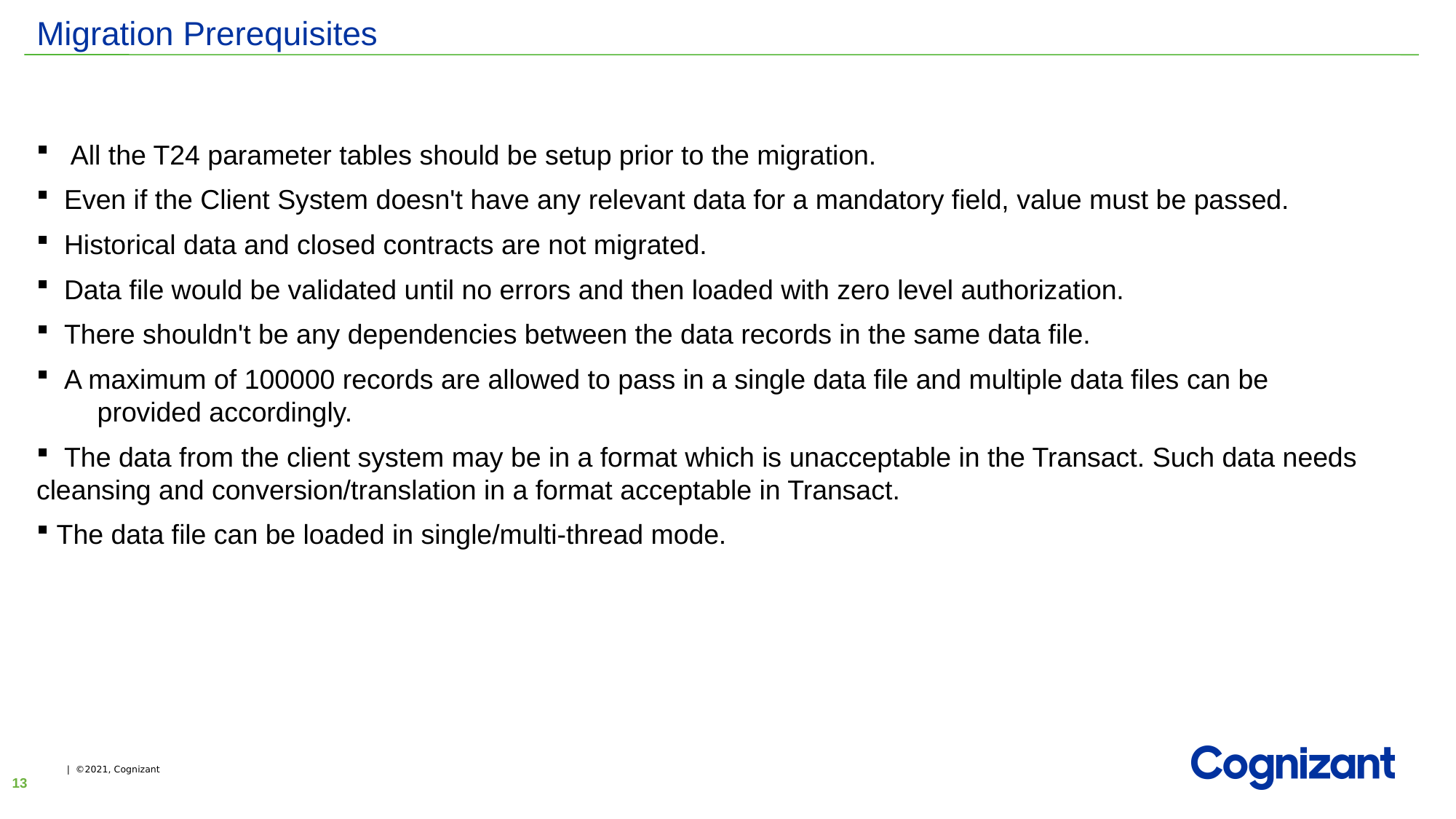

# Migration Prerequisites

All the T24 parameter tables should be setup prior to the migration.
  Even if the Client System doesn't have any relevant data for a mandatory field, value must be passed.
  Historical data and closed contracts are not migrated.
  Data file would be validated until no errors and then loaded with zero level authorization.
  There shouldn't be any dependencies between the data records in the same data file.
  A maximum of 100000 records are allowed to pass in a single data file and multiple data files can be                         provided accordingly.
  The data from the client system may be in a format which is unacceptable in the Transact. Such data needs cleansing and conversion/translation in a format acceptable in Transact.
 The data file can be loaded in single/multi-thread mode.

13